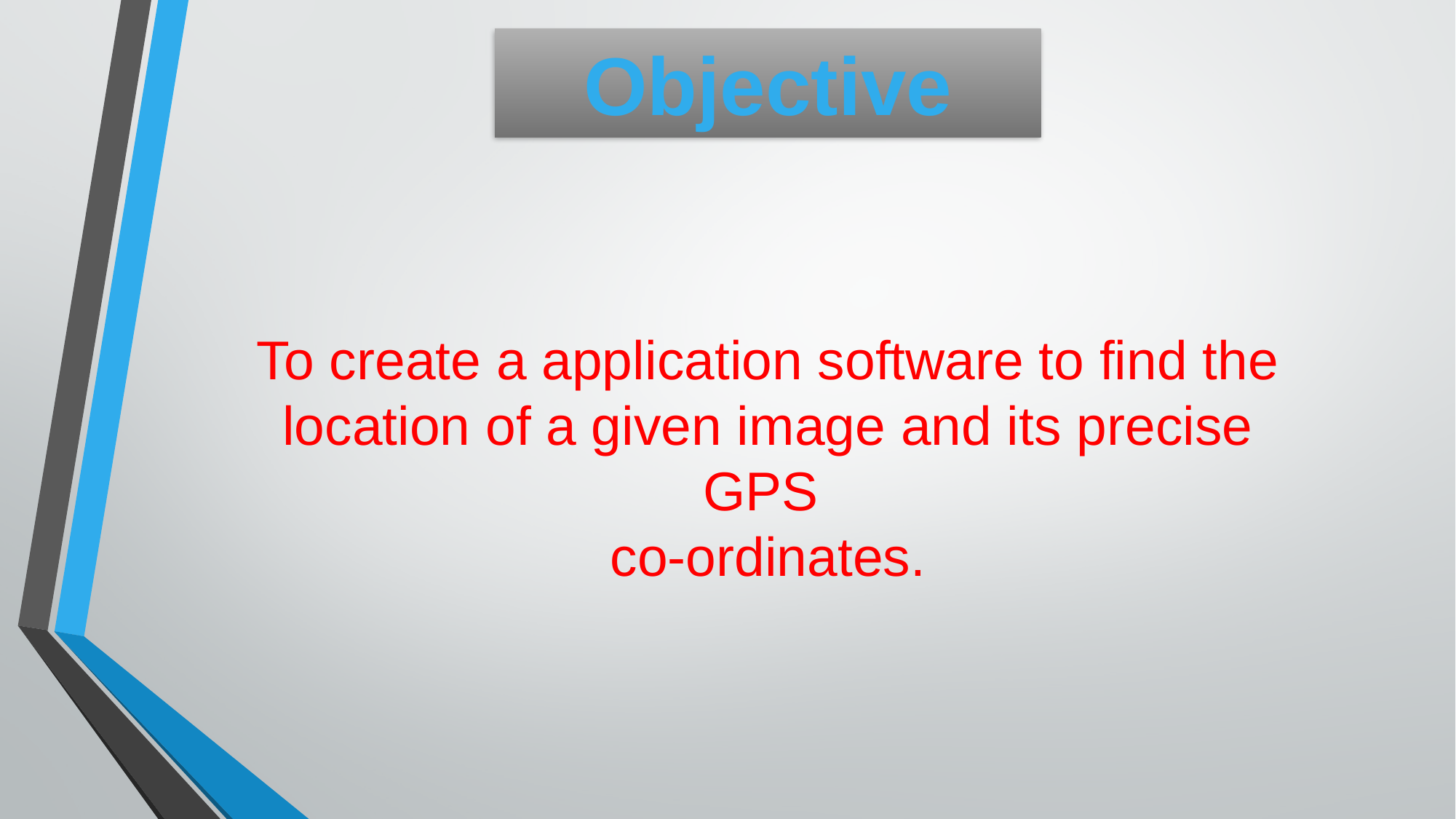

Objective
To create a application software to find the location of a given image and its precise GPS
co-ordinates.